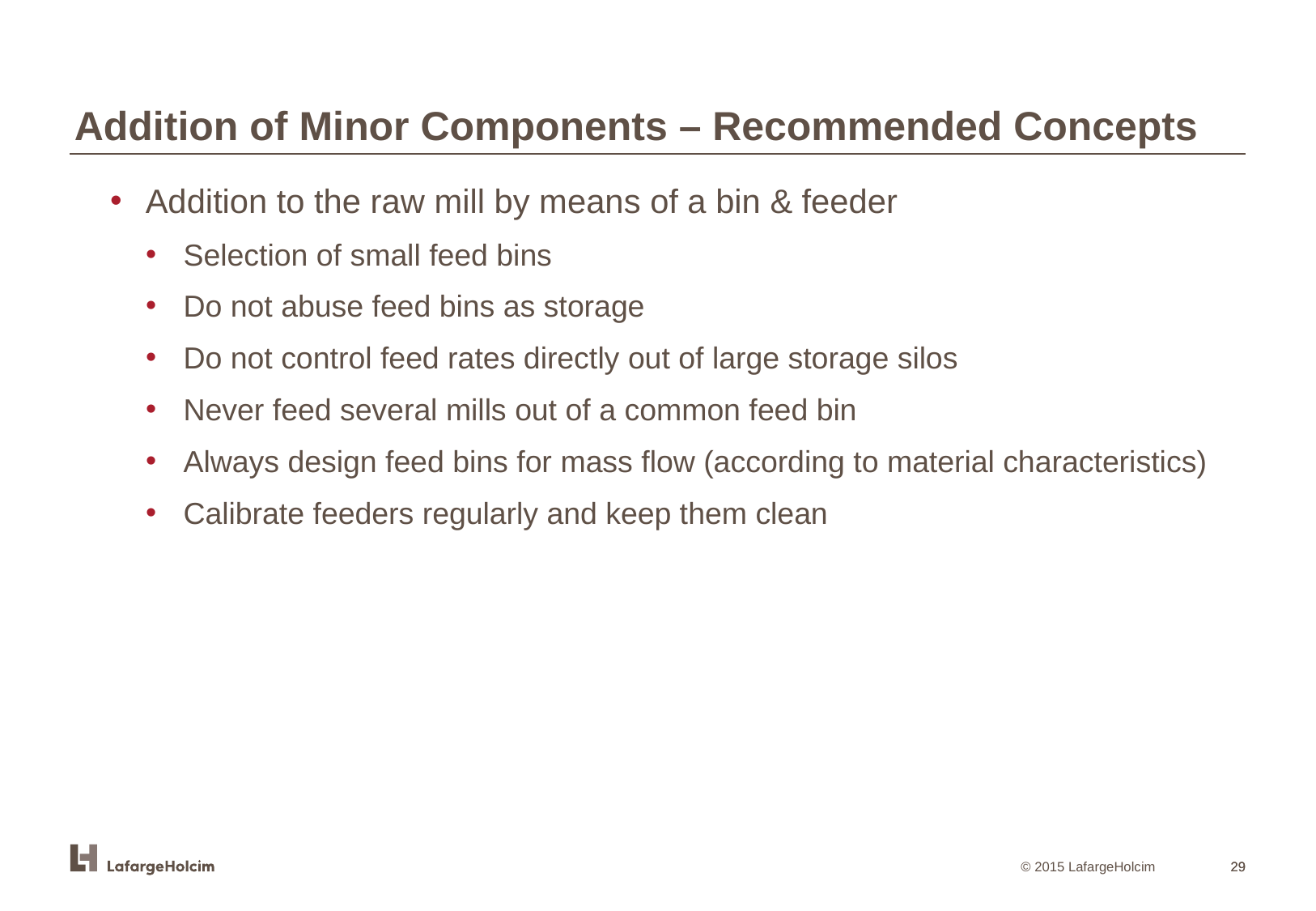

Addition of Minor Components – Recommended Concepts
Addition to the raw mill by means of a bin & feeder
Selection of small feed bins
Do not abuse feed bins as storage
Do not control feed rates directly out of large storage silos
Never feed several mills out of a common feed bin
Always design feed bins for mass flow (according to material characteristics)
Calibrate feeders regularly and keep them clean
29
29